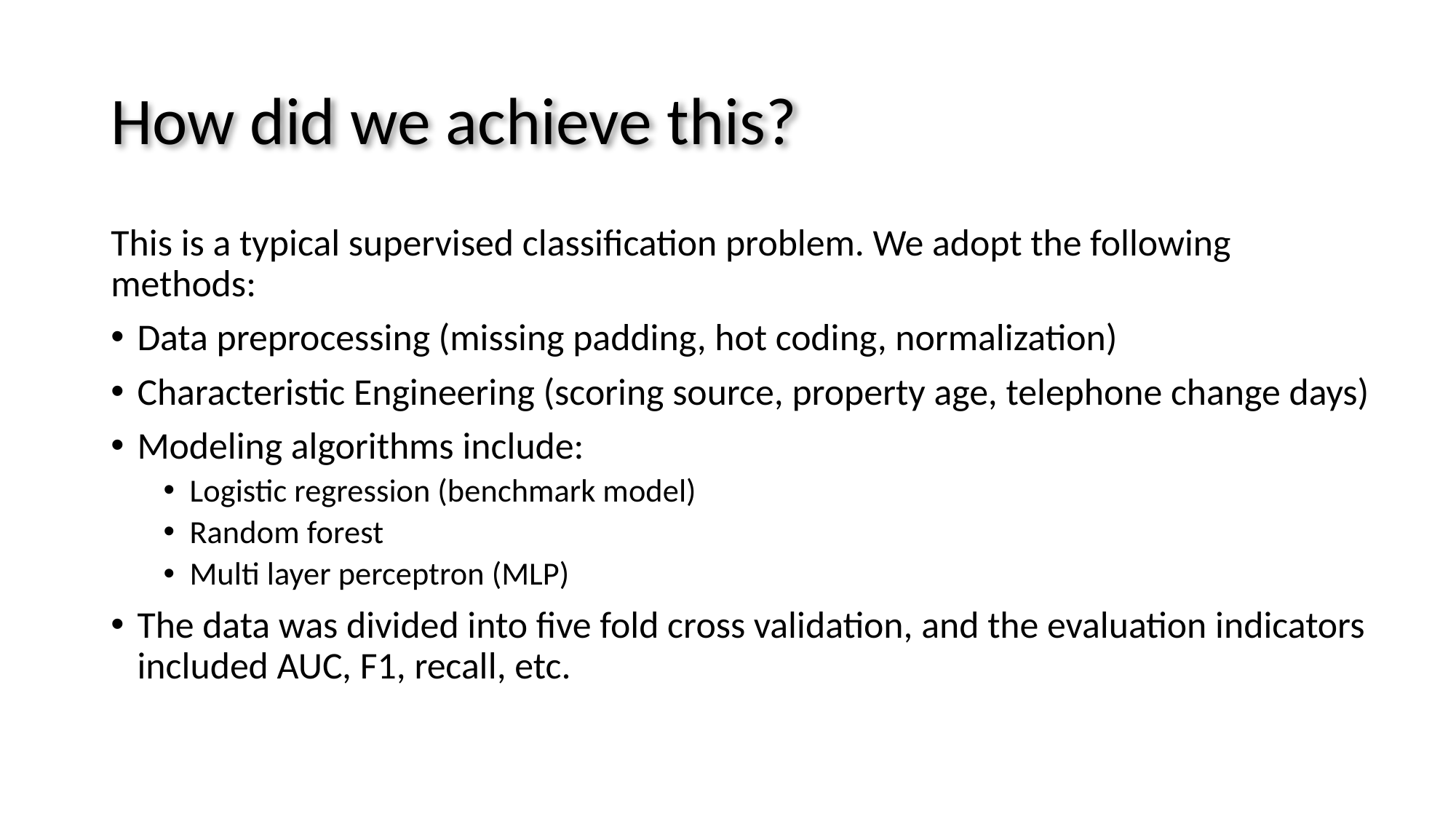

# How did we achieve this?
This is a typical supervised classification problem. We adopt the following methods:
Data preprocessing (missing padding, hot coding, normalization)
Characteristic Engineering (scoring source, property age, telephone change days)
Modeling algorithms include:
Logistic regression (benchmark model)
Random forest
Multi layer perceptron (MLP)
The data was divided into five fold cross validation, and the evaluation indicators included AUC, F1, recall, etc.